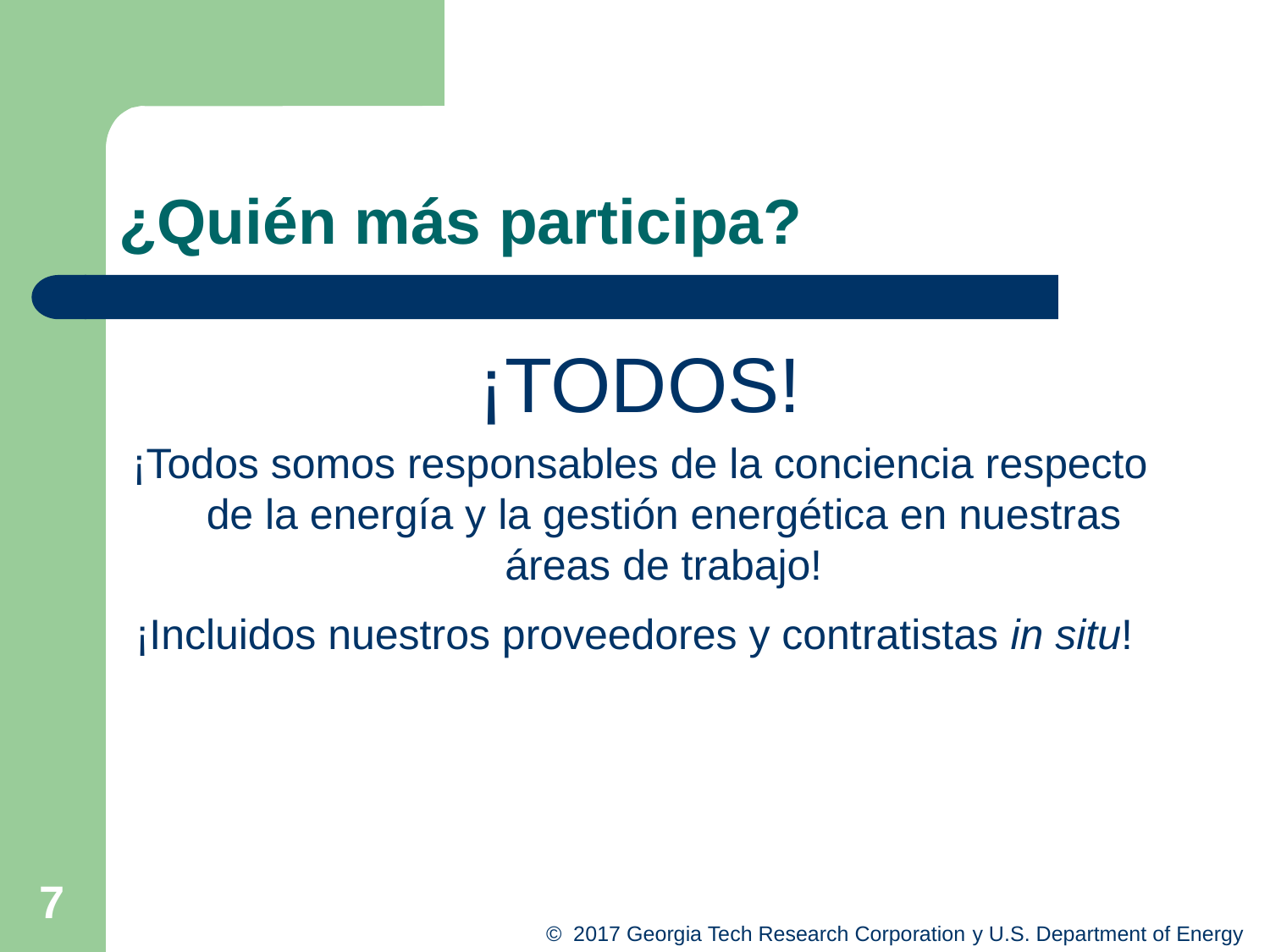

# ¿Quién más participa?
¡TODOS!
¡Todos somos responsables de la conciencia respecto de la energía y la gestión energética en nuestras áreas de trabajo!
¡Incluidos nuestros proveedores y contratistas in situ!
7
©  2017 Georgia Tech Research Corporation y U.S. Department of Energy